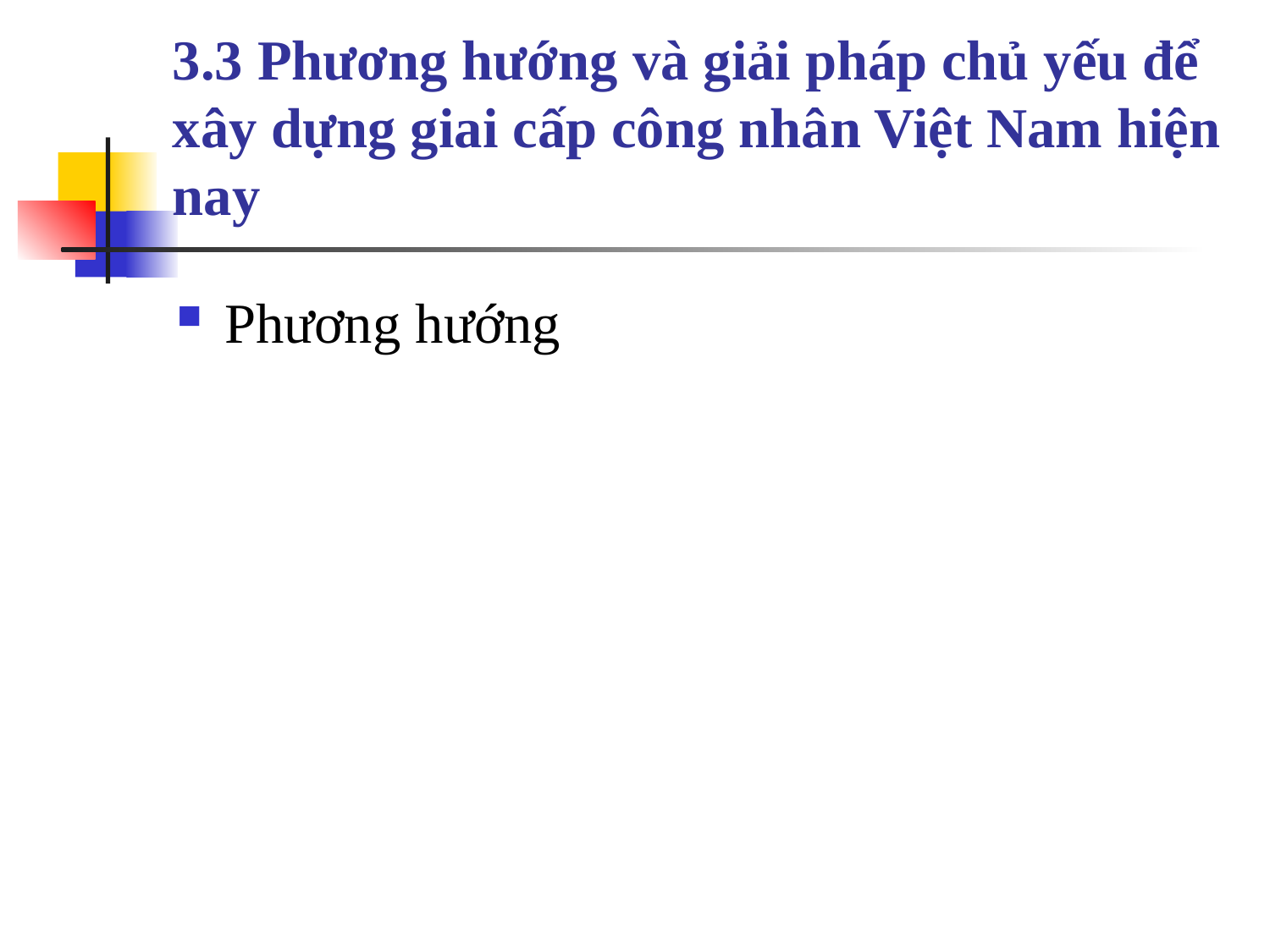

# 3.3 Phương hướng và giải pháp chủ yếu để xây dựng giai cấp công nhân Việt Nam hiện nay
Phương hướng